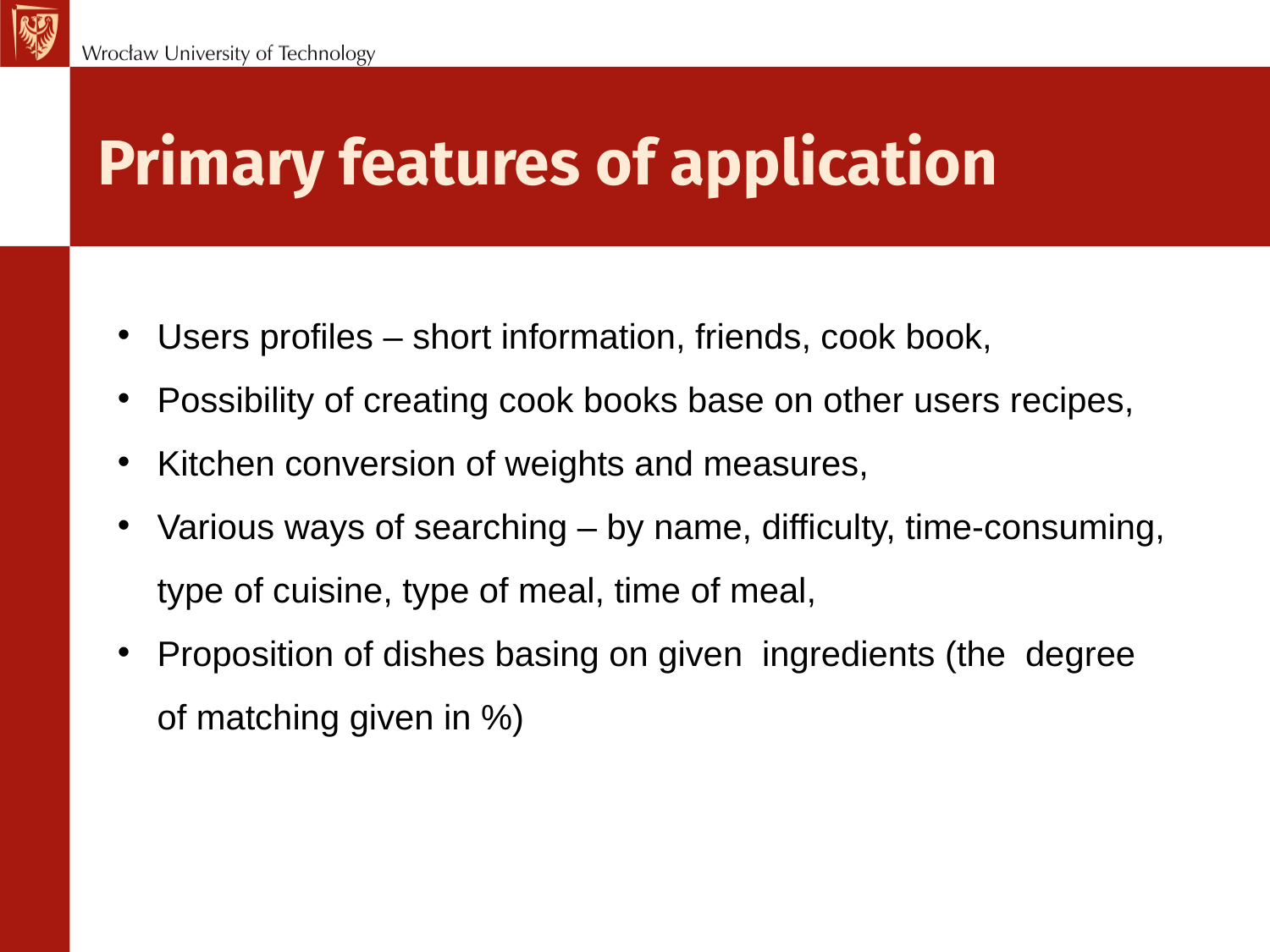

# Primary features of application
Users profiles – short information, friends, cook book,
Possibility of creating cook books base on other users recipes,
Kitchen conversion of weights and measures,
Various ways of searching – by name, difficulty, time-consuming, type of cuisine, type of meal, time of meal,
Proposition of dishes basing on given  ingredients (the  degree     of matching given in %)